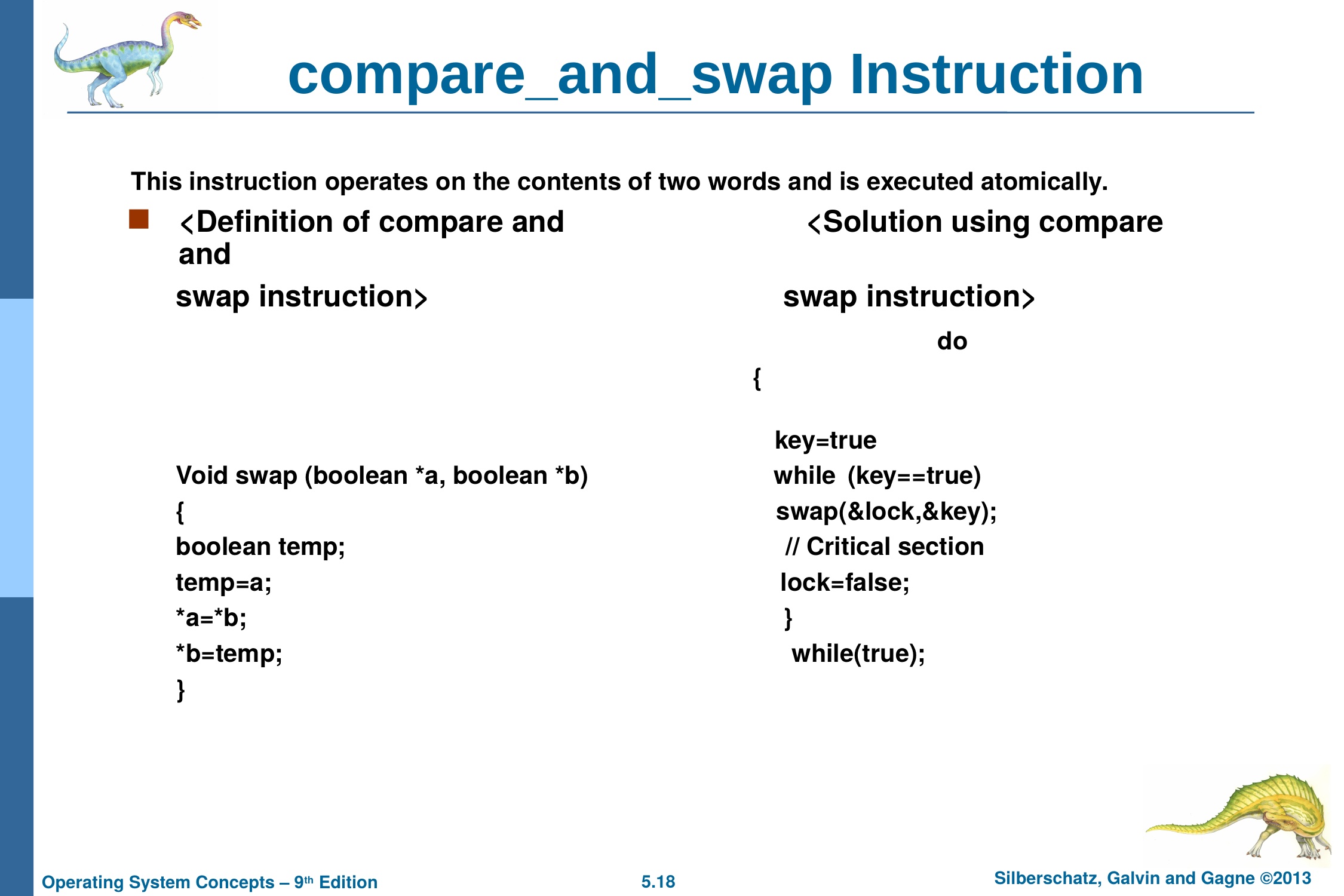

# compare_and_swap Instruction
This instruction operates on the contents of two words and is executed atomically.
<Definition of compare and			<Solution using compare and
swap instruction>				   swap instruction>
									do
                                                                                    {
                                   key=true
Void swap (boolean *a, boolean *b)                           while	(key==true)
{                                                                                      swap(&lock,&key);
boolean temp;                                                                // Critical section
temp=a;                                                                          lock=false;
*a=*b;                                                                              }
*b=temp;                                                                          while(true);
}